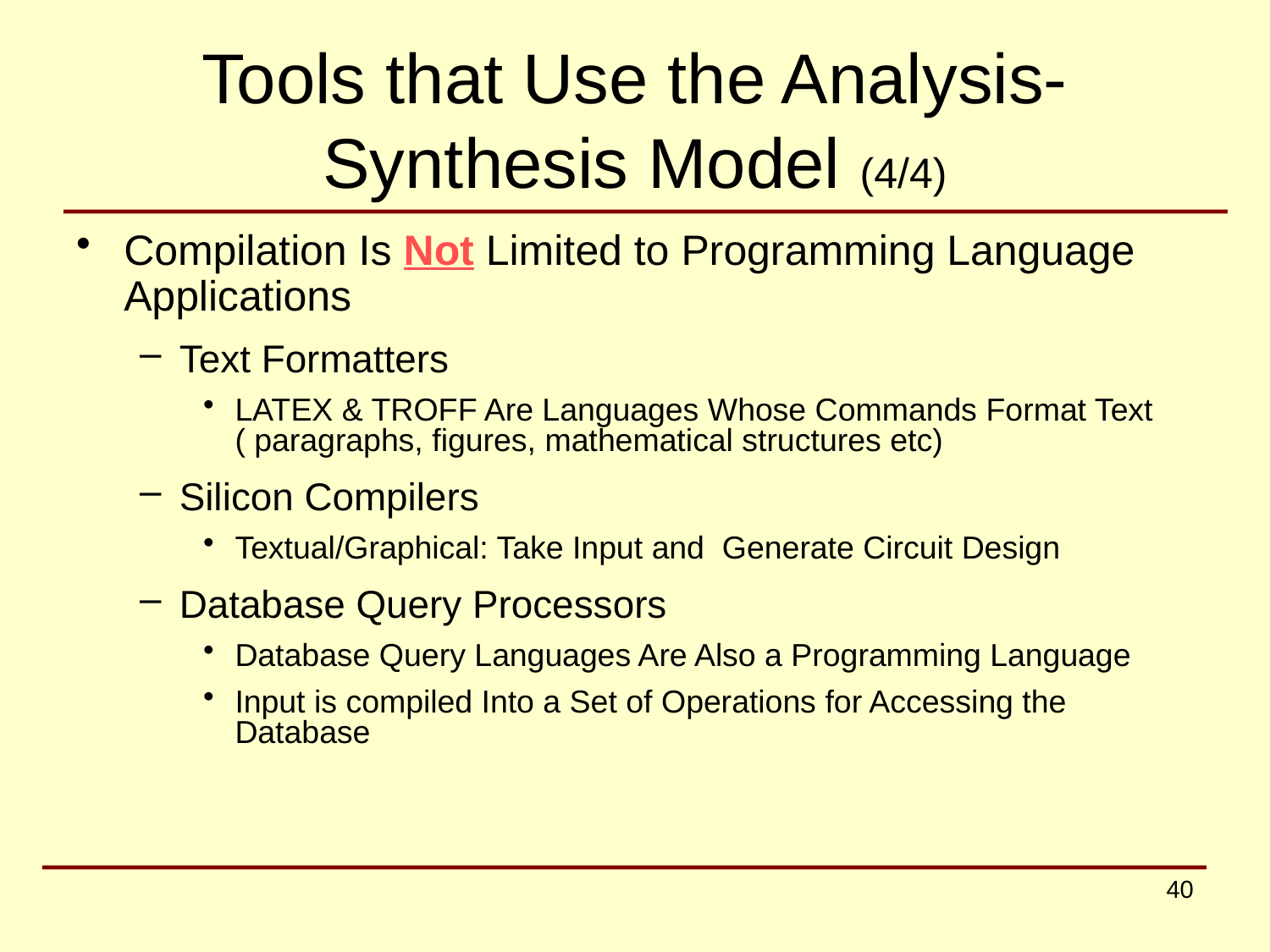

# Tools that Use the Analysis-Synthesis Model (4/4)

Compilation Is Not Limited to Programming Language Applications
Text Formatters
LATEX & TROFF Are Languages Whose Commands Format Text ( paragraphs, figures, mathematical structures etc)
Silicon Compilers
Textual/Graphical: Take Input and  Generate Circuit Design
Database Query Processors
Database Query Languages Are Also a Programming Language
Input is compiled Into a Set of Operations for Accessing the Database

40